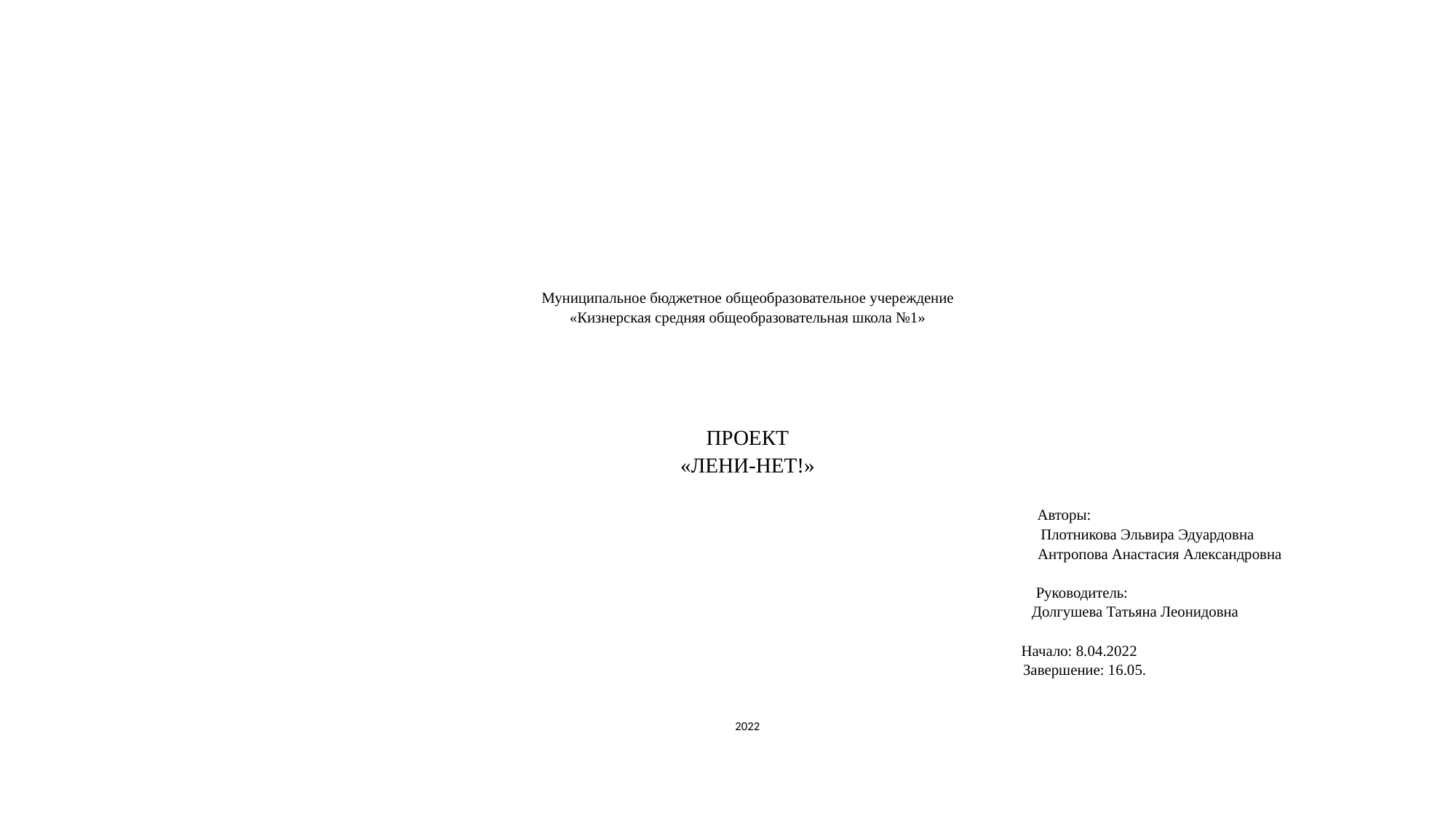

# Муниципальное бюджетное общеобразовательное учереждение «Кизнерская средняя общеобразовательная школа №1»           ПРОЕКТ «ЛЕНИ-НЕТ!»    Авторы: Плотникова Эльвира Эдуардовна Антропова Анастасия Александровна   Руководитель: Долгушева Татьяна Леонидовна Начало: 8.04.2022 Завершение: 16.05.   2022